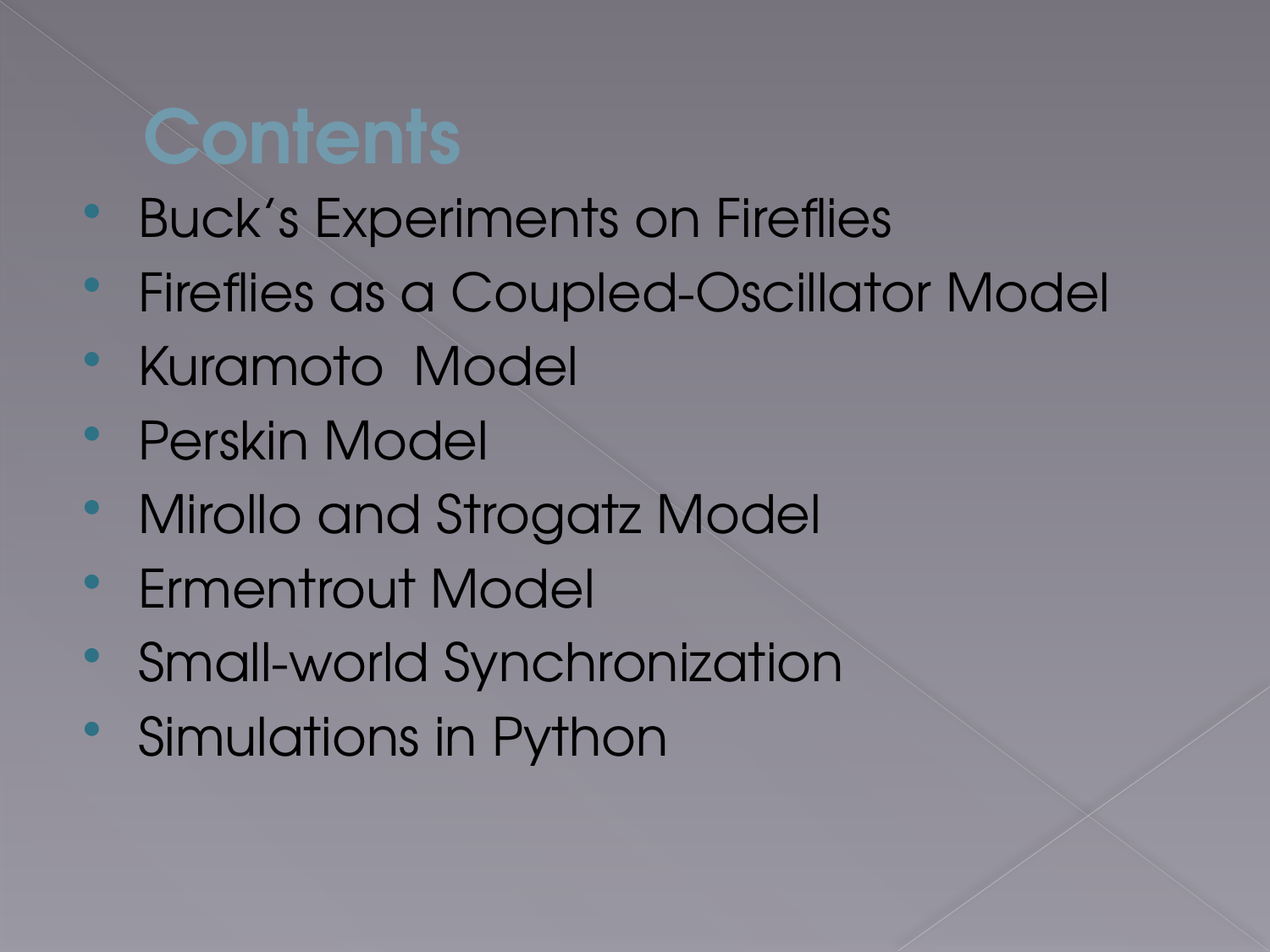

# Contents
Buck’s Experiments on Fireflies
Fireflies as a Coupled-Oscillator Model
Kuramoto  Model
Perskin Model
Mirollo and Strogatz Model
Ermentrout Model
Small-world Synchronization
Simulations in Python